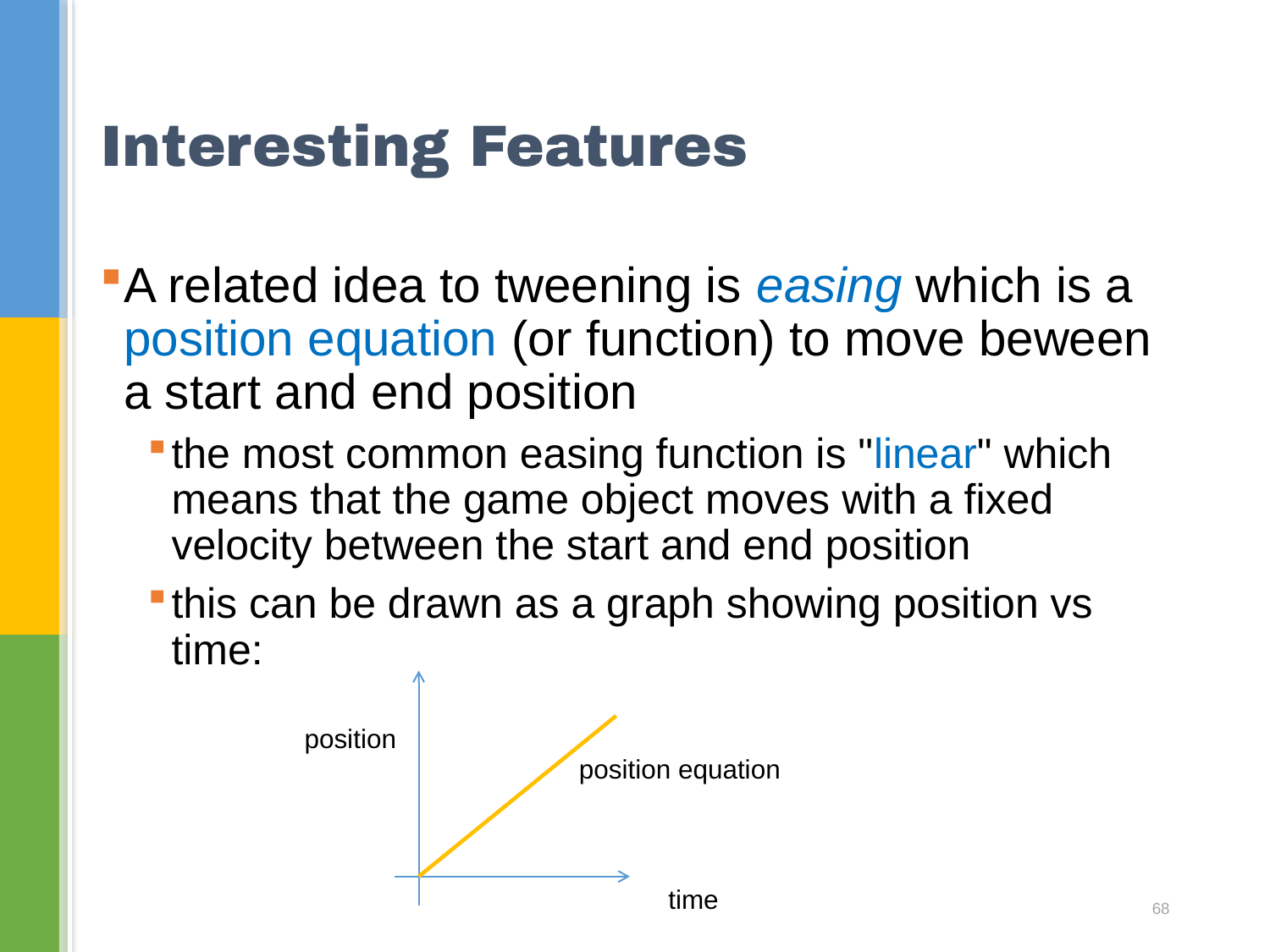

# Interesting Features
A related idea to tweening is easing which is a position equation (or function) to move beween a start and end position
the most common easing function is "linear" which means that the game object moves with a fixed velocity between the start and end position
this can be drawn as a graph showing position vs time:
position
position equation
time
68